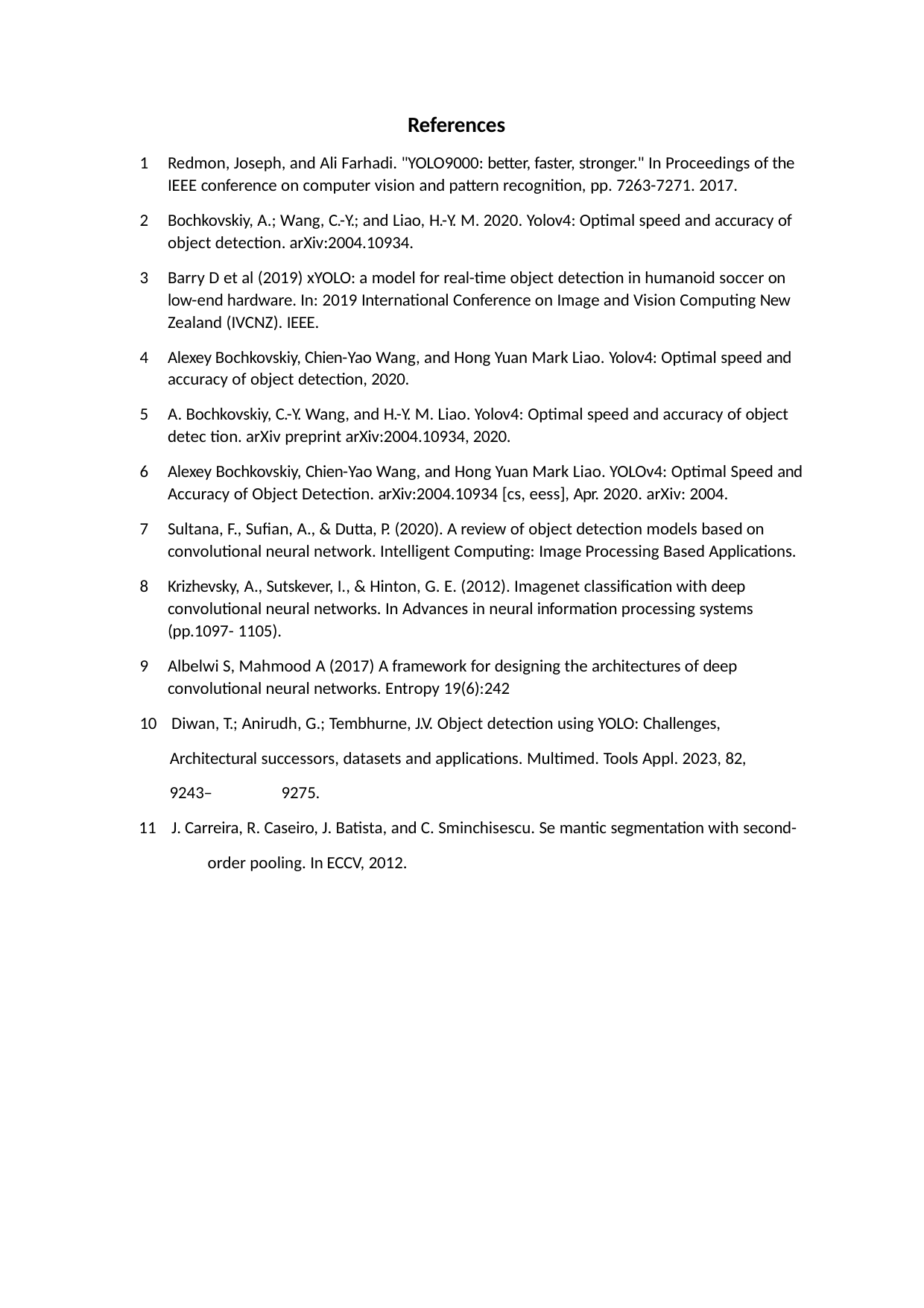

References
Redmon, Joseph, and Ali Farhadi. "YOLO9000: better, faster, stronger." In Proceedings of the IEEE conference on computer vision and pattern recognition, pp. 7263-7271. 2017.
Bochkovskiy, A.; Wang, C.-Y.; and Liao, H.-Y. M. 2020. Yolov4: Optimal speed and accuracy of object detection. arXiv:2004.10934.
Barry D et al (2019) xYOLO: a model for real-time object detection in humanoid soccer on low-end hardware. In: 2019 International Conference on Image and Vision Computing New Zealand (IVCNZ). IEEE.
Alexey Bochkovskiy, Chien-Yao Wang, and Hong Yuan Mark Liao. Yolov4: Optimal speed and accuracy of object detection, 2020.
A. Bochkovskiy, C.-Y. Wang, and H.-Y. M. Liao. Yolov4: Optimal speed and accuracy of object detec tion. arXiv preprint arXiv:2004.10934, 2020.
Alexey Bochkovskiy, Chien-Yao Wang, and Hong Yuan Mark Liao. YOLOv4: Optimal Speed and Accuracy of Object Detection. arXiv:2004.10934 [cs, eess], Apr. 2020. arXiv: 2004.
Sultana, F., Sufian, A., & Dutta, P. (2020). A review of object detection models based on convolutional neural network. Intelligent Computing: Image Processing Based Applications.
Krizhevsky, A., Sutskever, I., & Hinton, G. E. (2012). Imagenet classification with deep convolutional neural networks. In Advances in neural information processing systems (pp.1097- 1105).
Albelwi S, Mahmood A (2017) A framework for designing the architectures of deep convolutional neural networks. Entropy 19(6):242
Diwan, T.; Anirudh, G.; Tembhurne, J.V. Object detection using YOLO: Challenges,
Architectural successors, datasets and applications. Multimed. Tools Appl. 2023, 82, 9243–	9275.
J. Carreira, R. Caseiro, J. Batista, and C. Sminchisescu. Se mantic segmentation with second- 	order pooling. In ECCV, 2012.